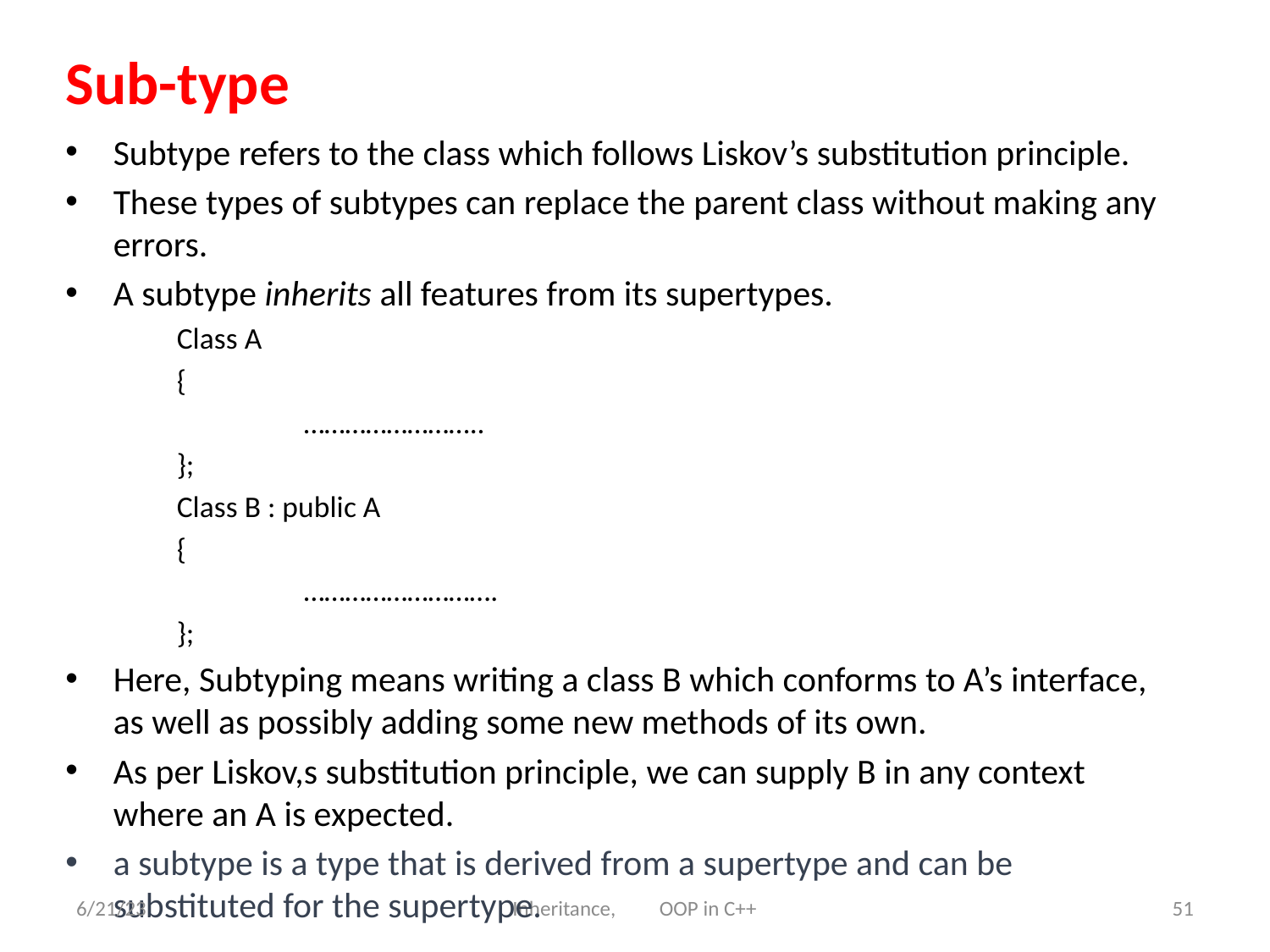

# Sub-type
Subtype refers to the class which follows Liskov’s substitution principle.
These types of subtypes can replace the parent class without making any errors.
A subtype inherits all features from its supertypes.
Class A
{
	……………………..
};
Class B : public A
{
	……………………….
};
Here, Subtyping means writing a class B which conforms to A’s interface, as well as possibly adding some new methods of its own.
As per Liskov,s substitution principle, we can supply B in any context where an A is expected.
a subtype is a type that is derived from a supertype and can be substituted for the supertype.

6/21/23
Inheritance,         OOP in C++
51